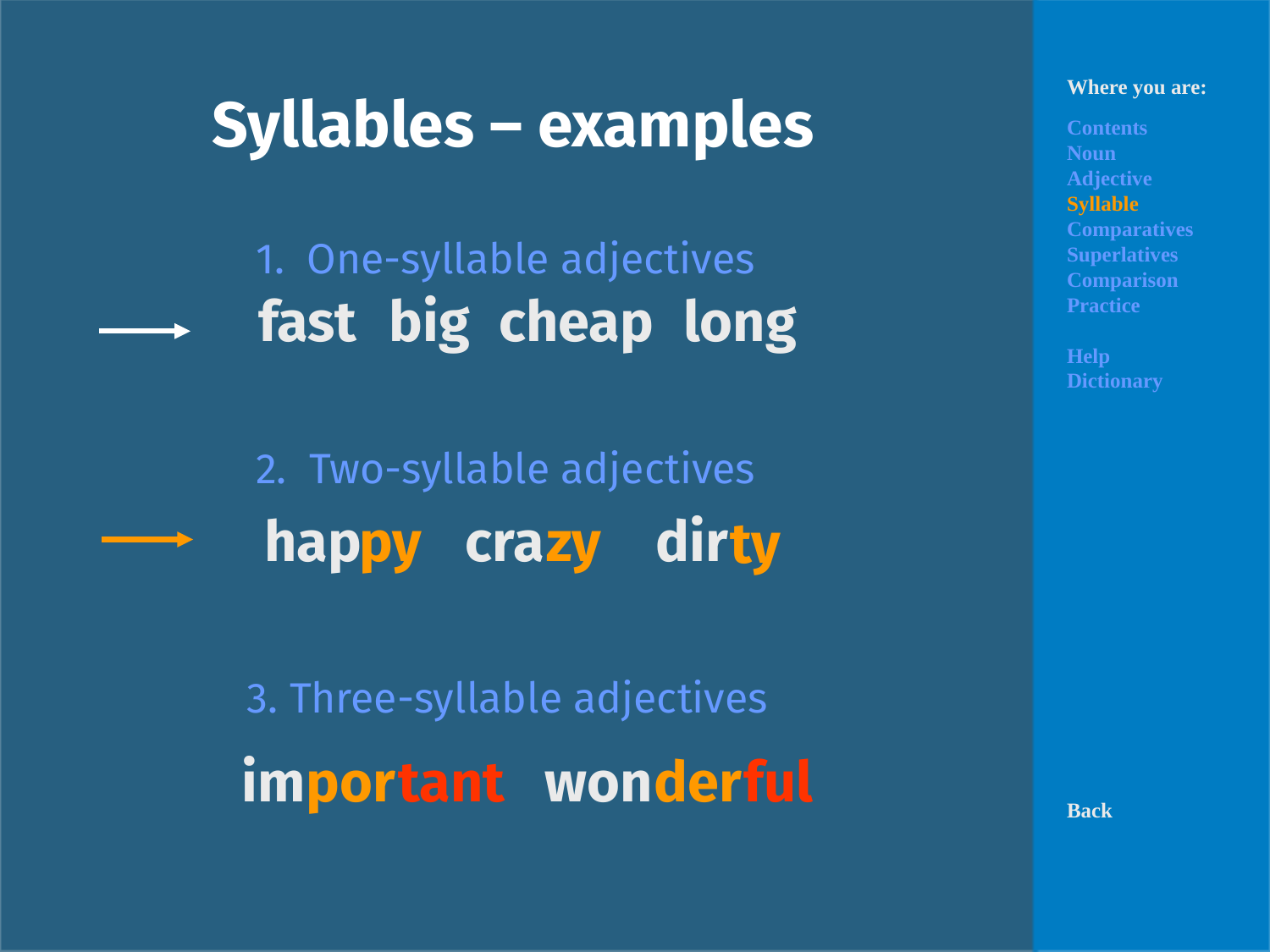

# Syllables – examples
Where you are:
Contents
Noun
Adjective
Syllable
Comparatives
Superlatives
Comparison
Practice

Help
Dictionary
1.  One-syllable adjectives
fast
big
cheap
long
2.  Two-syllable adjectives
hap
py
cra
zy
dir
ty
3. Three-syllable adjectives
im
por
tant
won
der
ful
Back